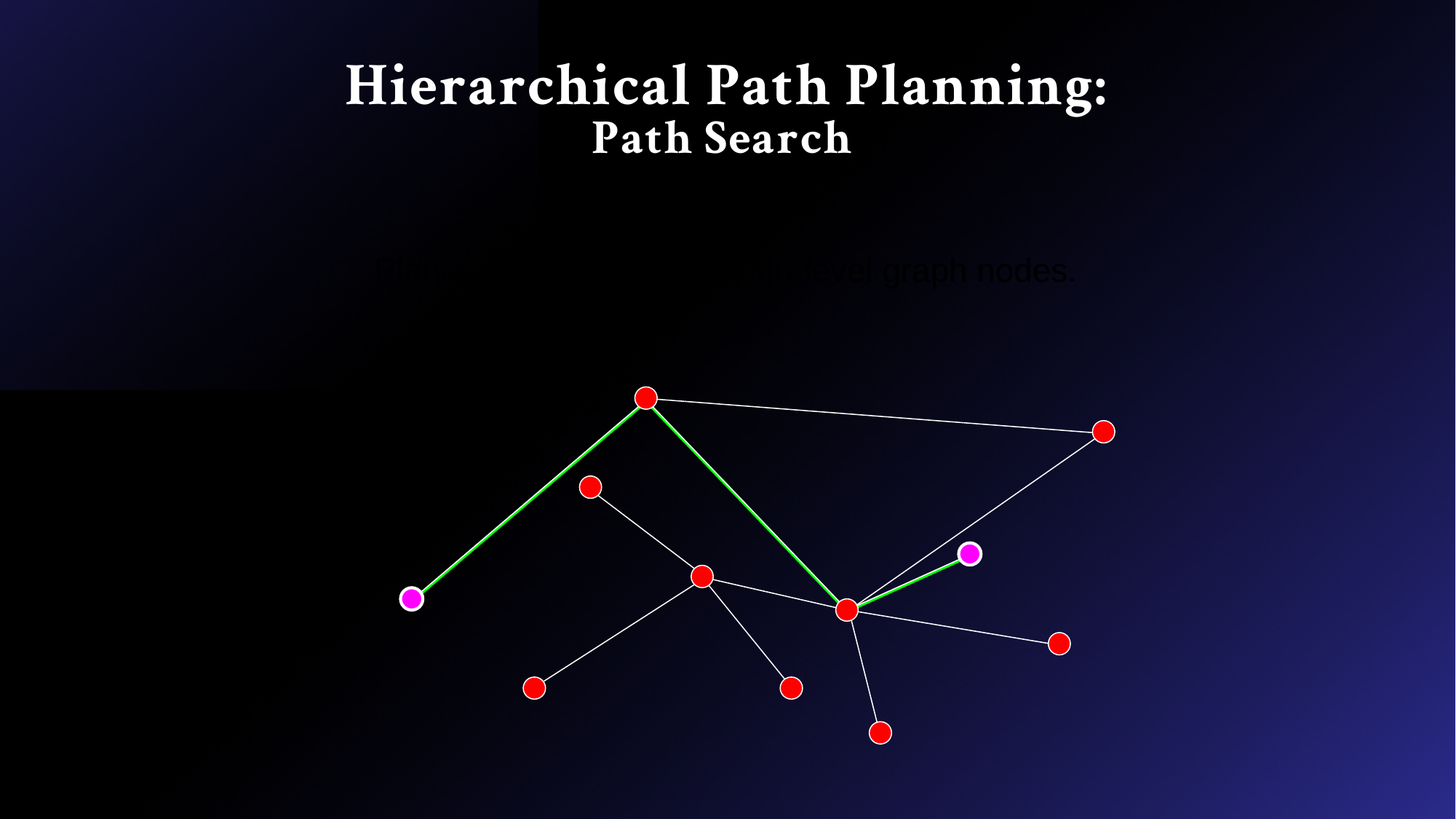

# Hierarchical Path Planning: Path Search
Step 1:
Plan a path through the high-level graph nodes.